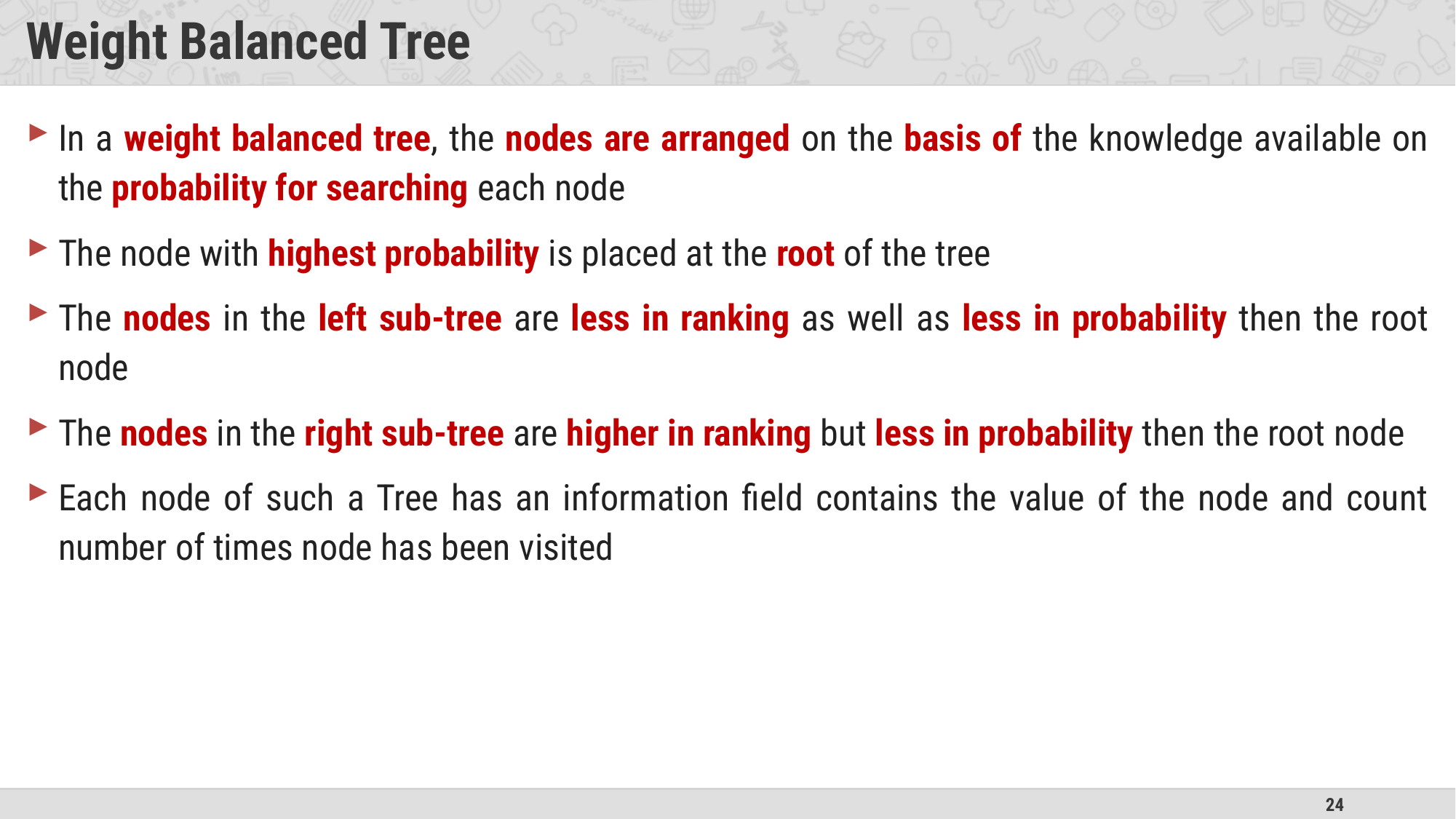

# Weight Balanced Tree
In a weight balanced tree, the nodes are arranged on the basis of the knowledge available on the probability for searching each node
The node with highest probability is placed at the root of the tree
The nodes in the left sub-tree are less in ranking as well as less in probability then the root node
The nodes in the right sub-tree are higher in ranking but less in probability then the root node
Each node of such a Tree has an information field contains the value of the node and count number of times node has been visited